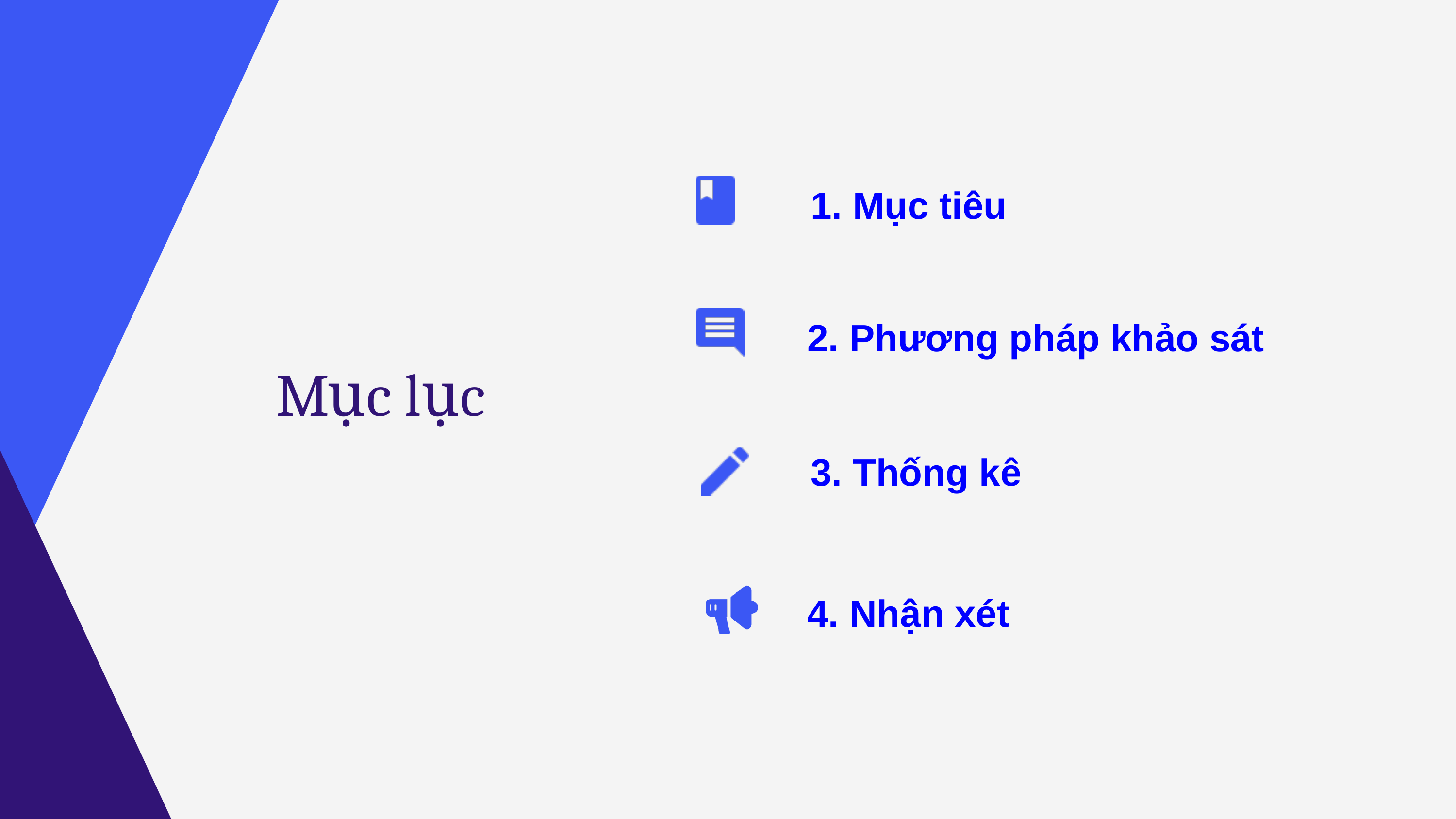

1. Mục tiêu

2. Phương pháp khảo sát

Mục lục

3. Thống kê

4. Nhận xét